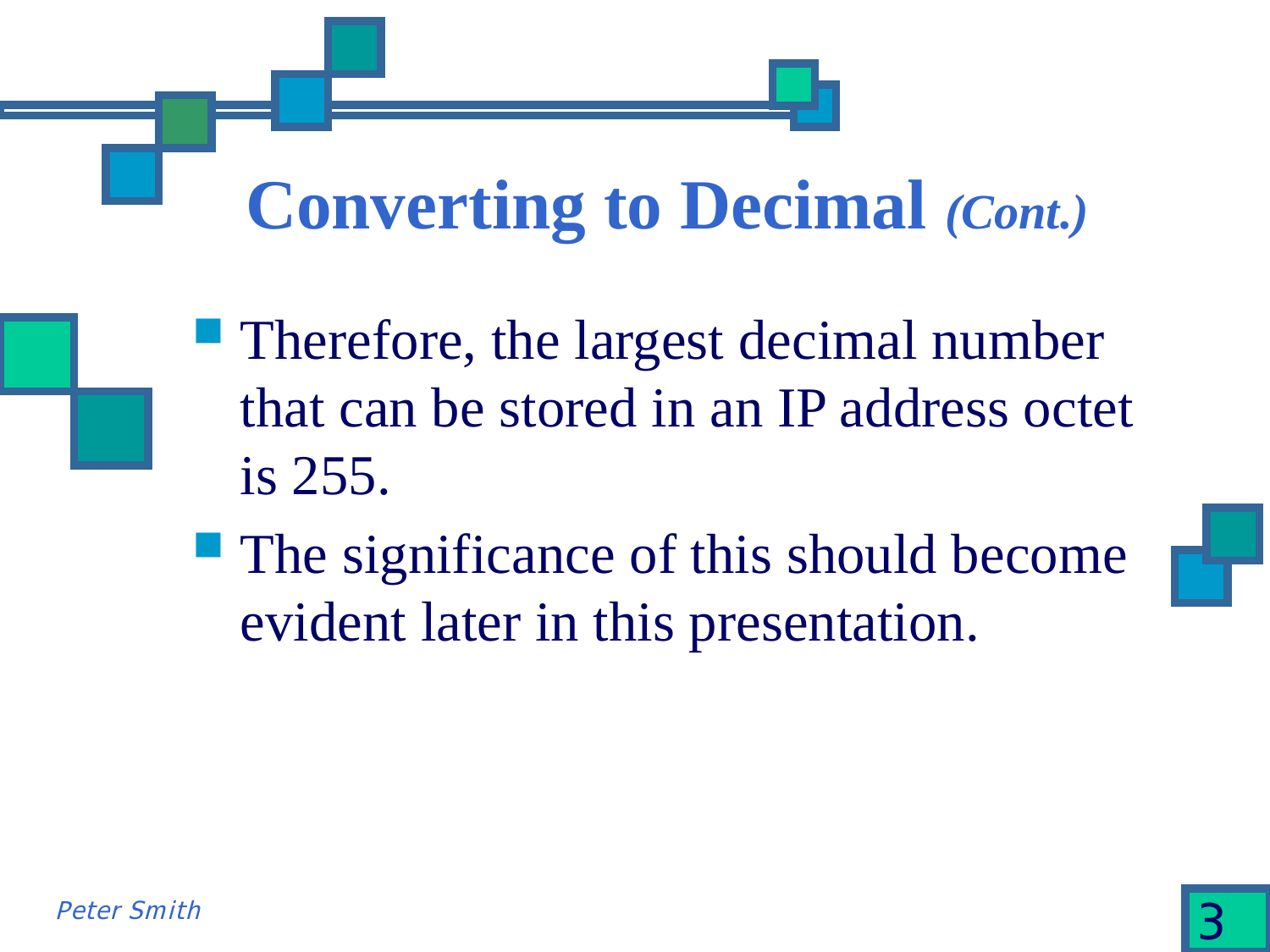

# Converting to Decimal (Cont.)
Therefore, the largest decimal number that can be stored in an IP address octet is 255.
The significance of this should become evident later in this presentation.
Peter Smith
36